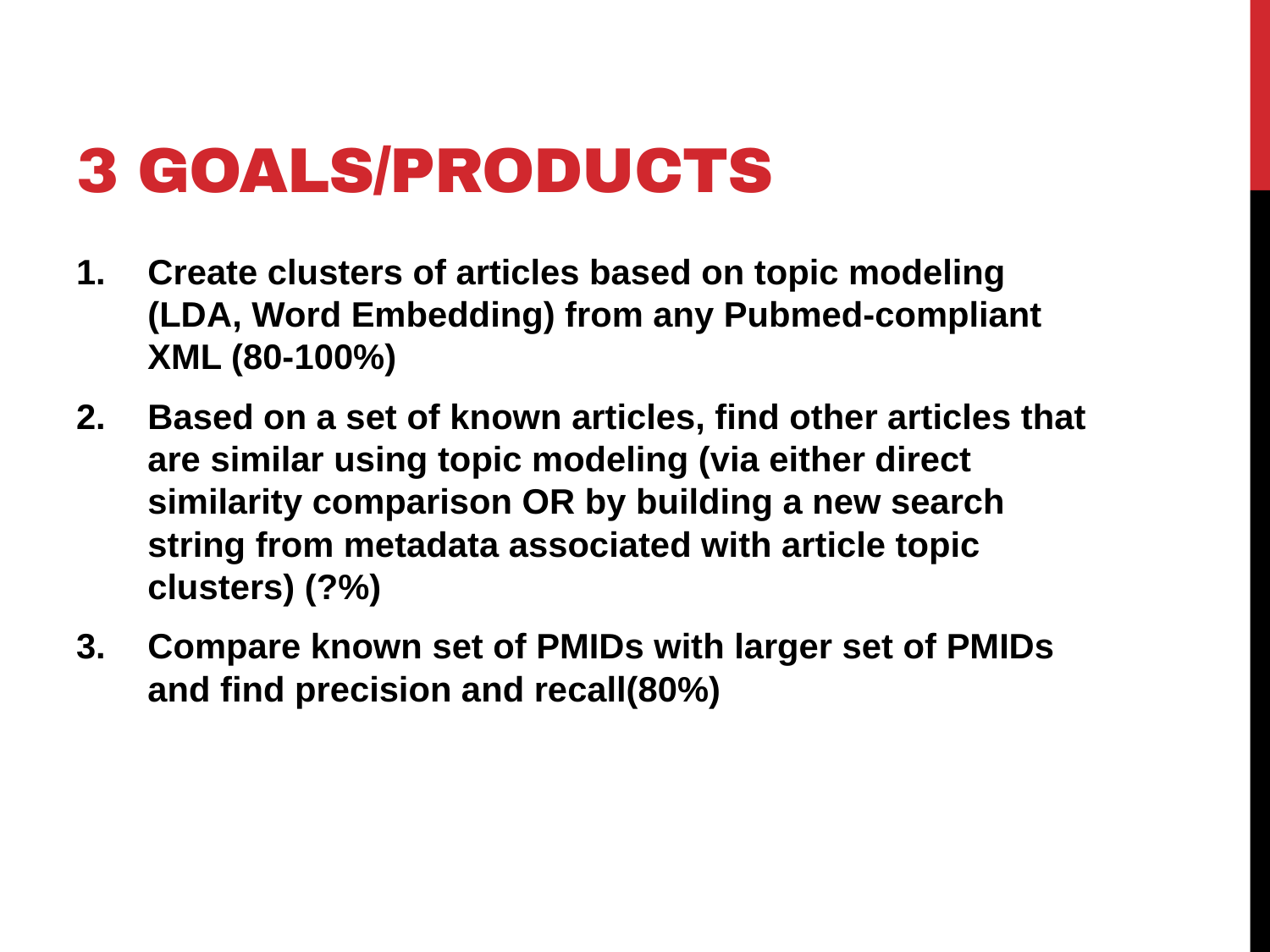

# 3 Goals/Products
Create clusters of articles based on topic modeling (LDA, Word Embedding) from any Pubmed-compliant XML (80-100%)
Based on a set of known articles, find other articles that are similar using topic modeling (via either direct similarity comparison OR by building a new search string from metadata associated with article topic clusters) (?%)
Compare known set of PMIDs with larger set of PMIDs and find precision and recall(80%)